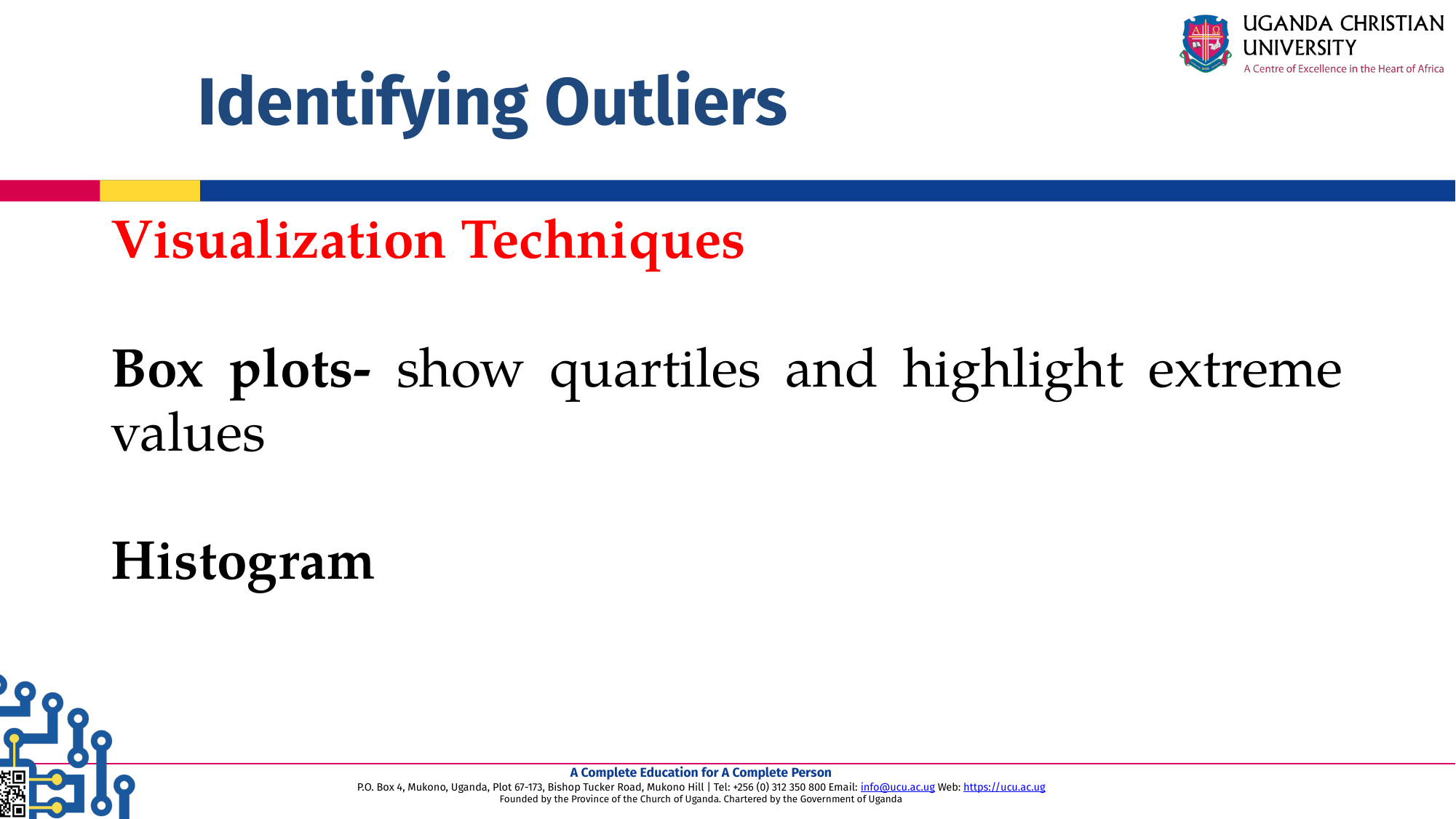

# Identifying Outliers
Visualization Techniques

Box plots- show quartiles and highlight extreme values

Histogram